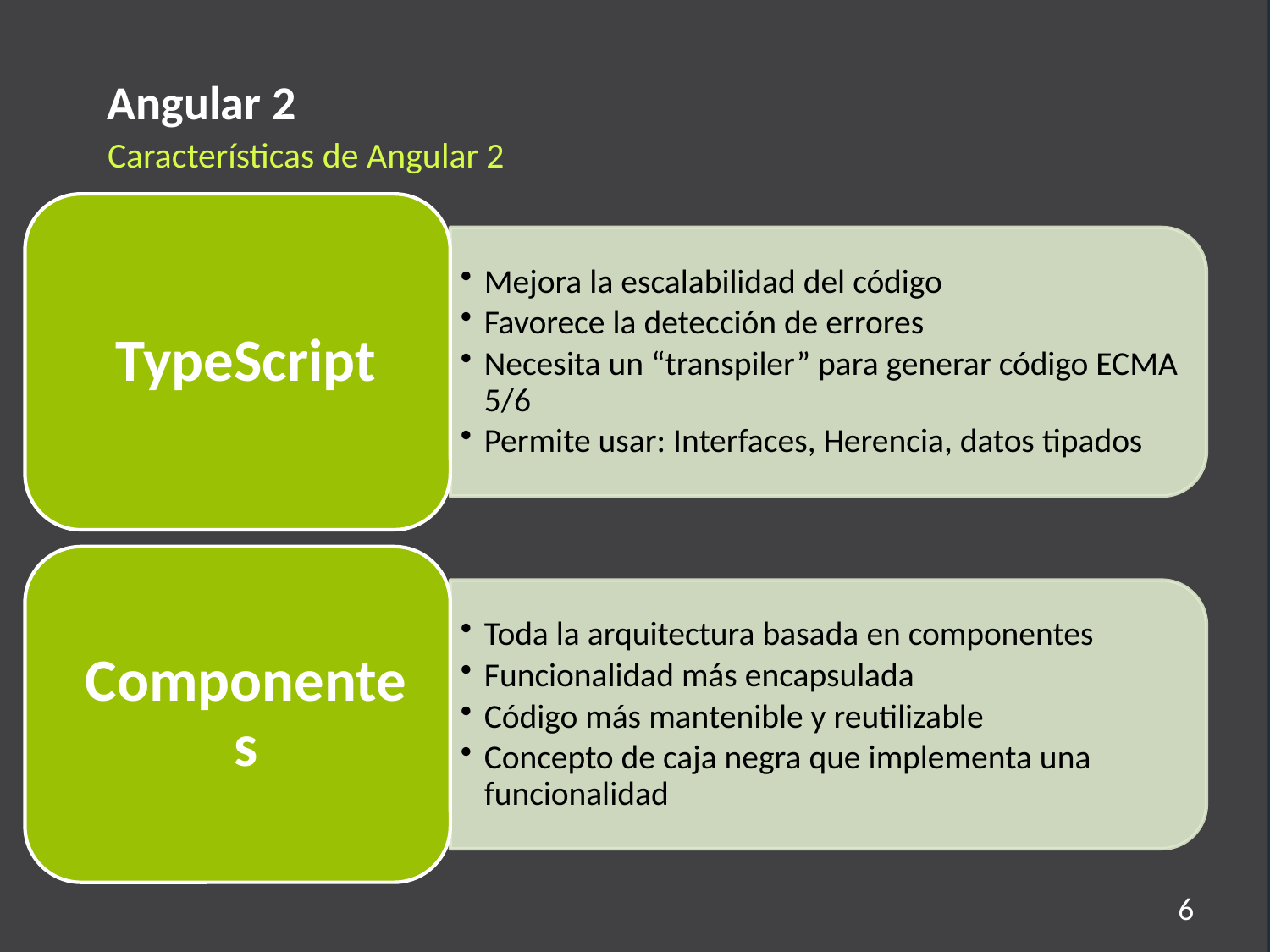

Angular 2
Características de Angular 2

Mejora la escalabilidad del código
Favorece la detección de errores
Necesita un “transpiler” para generar código ECMA 5/6
Permite usar: Interfaces, Herencia, datos tipados
TypeScript
Toda la arquitectura basada en componentes
Funcionalidad más encapsulada
Código más mantenible y reutilizable
Concepto de caja negra que implementa una funcionalidad
Componentes

6